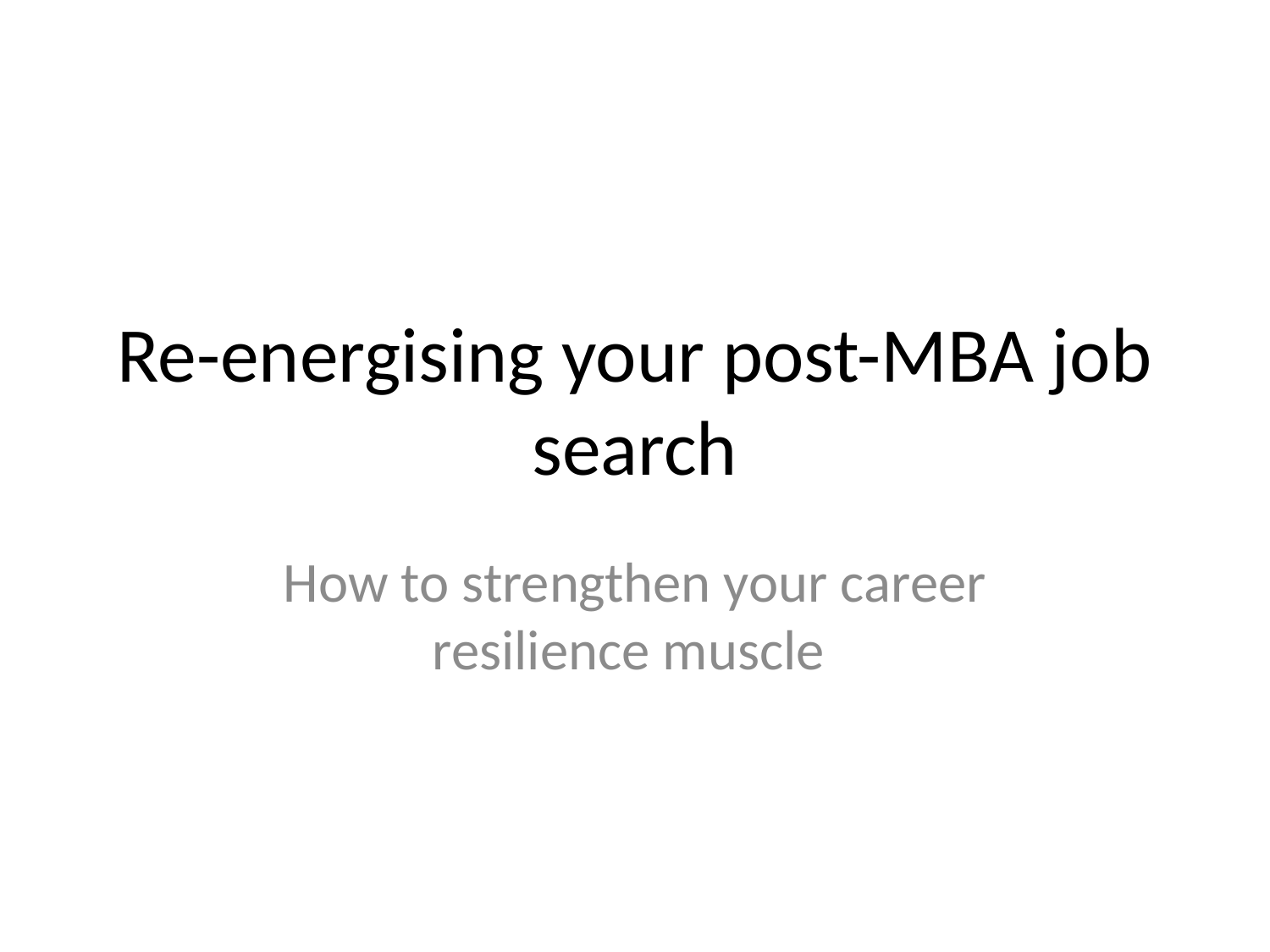

# Re-energising your post-MBA job search
How to strengthen your career resilience muscle